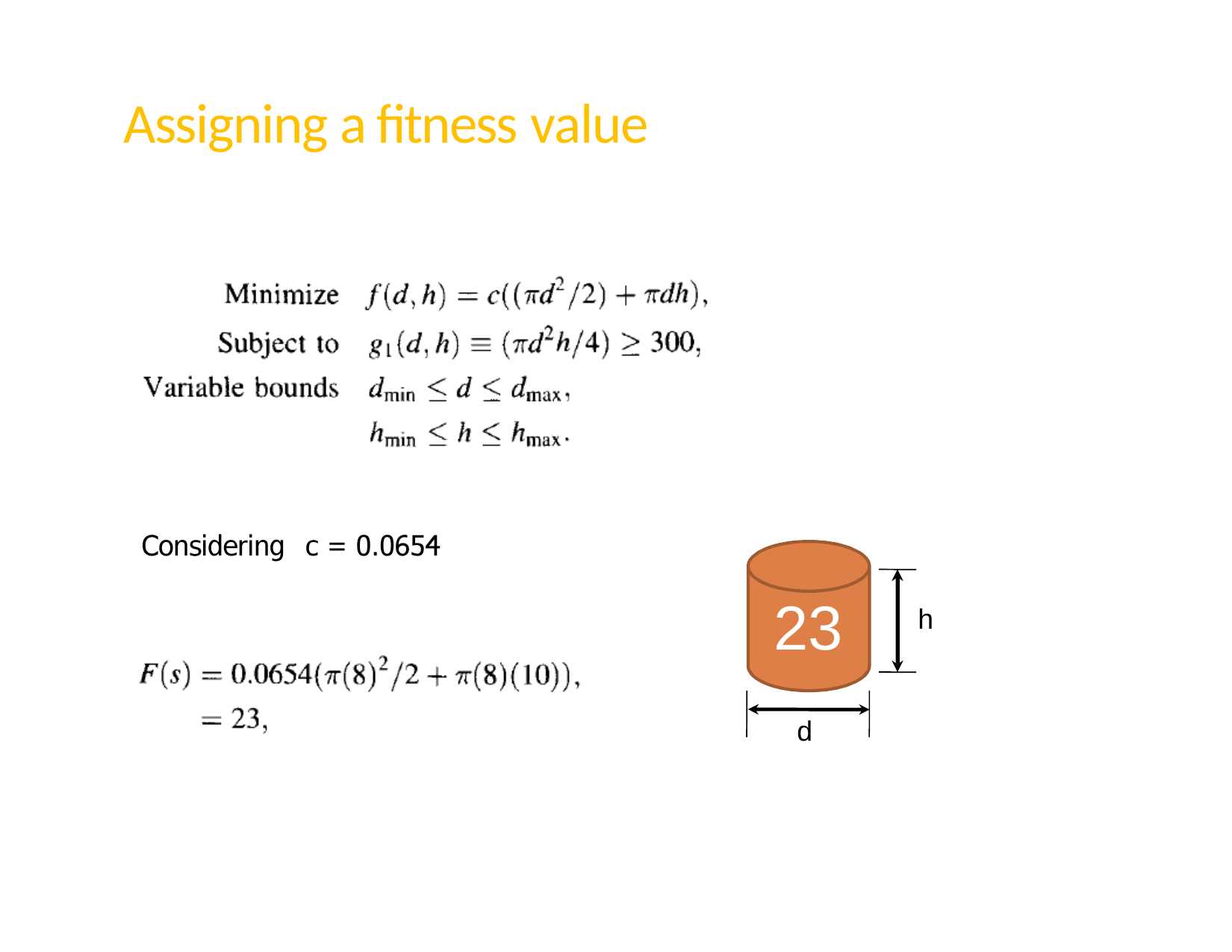

# Assigning a fitness value
17

Considering	c = 0.0654

23
d
h